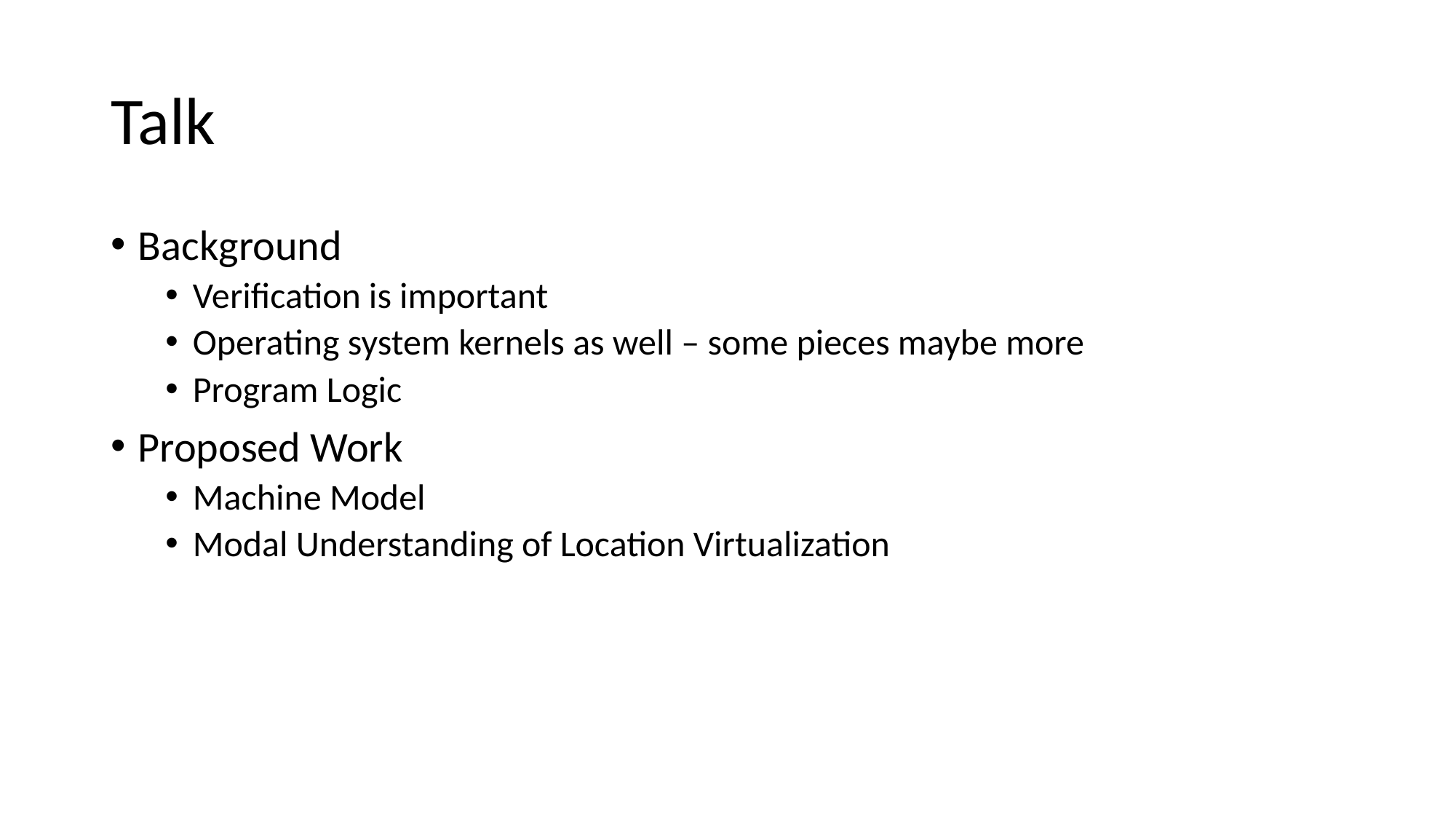

# Talk
Background
Verification is important
Operating system kernels as well – some pieces maybe more
Program Logic
Proposed Work
Machine Model
Modal Understanding of Location Virtualization